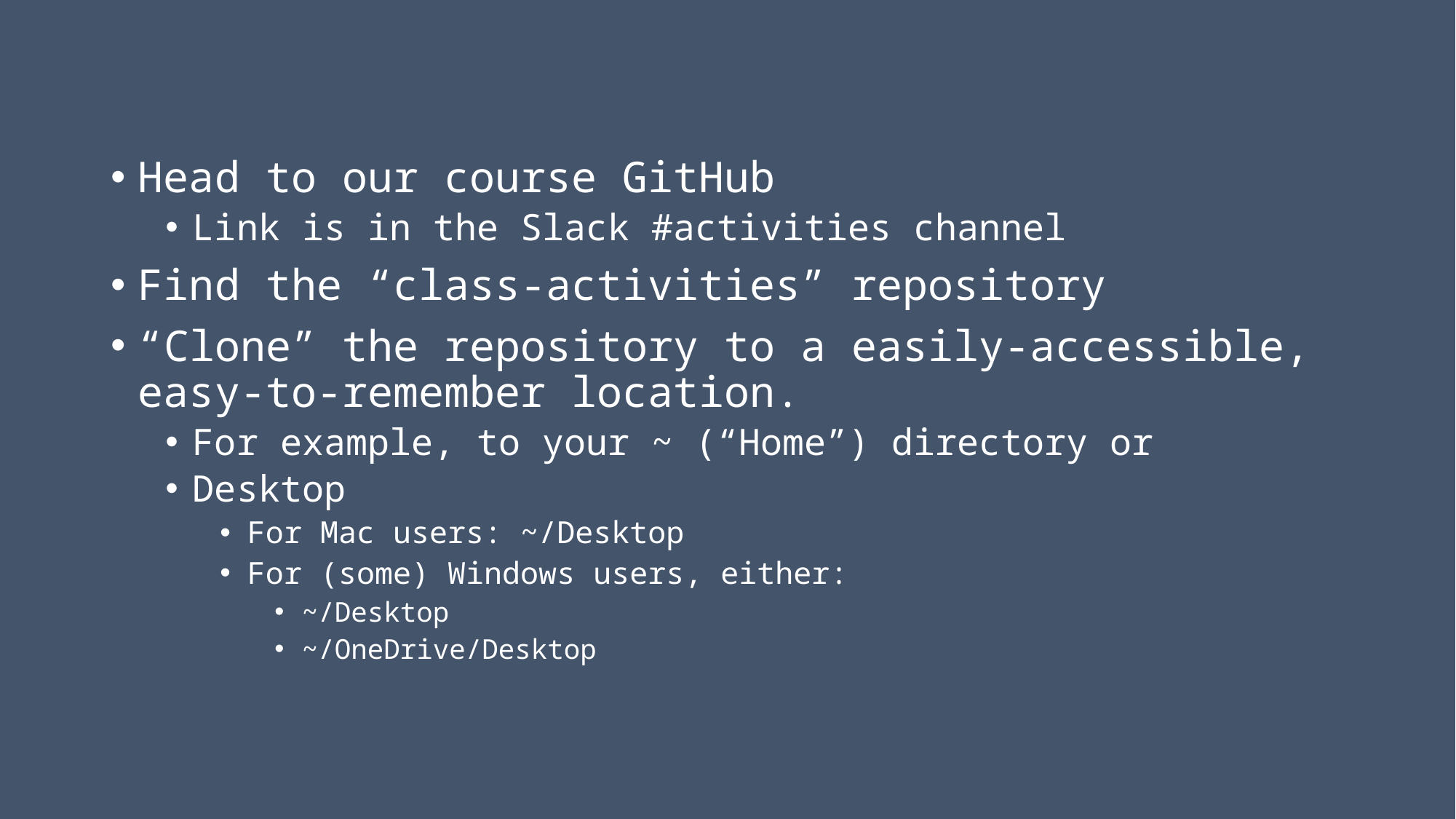

Head to our course GitHub
Link is in the Slack #activities channel
Find the “class-activities” repository
“Clone” the repository to a easily-accessible, easy-to-remember location.
For example, to your ~ (“Home”) directory or
Desktop
For Mac users: ~/Desktop
For (some) Windows users, either:
~/Desktop
~/OneDrive/Desktop